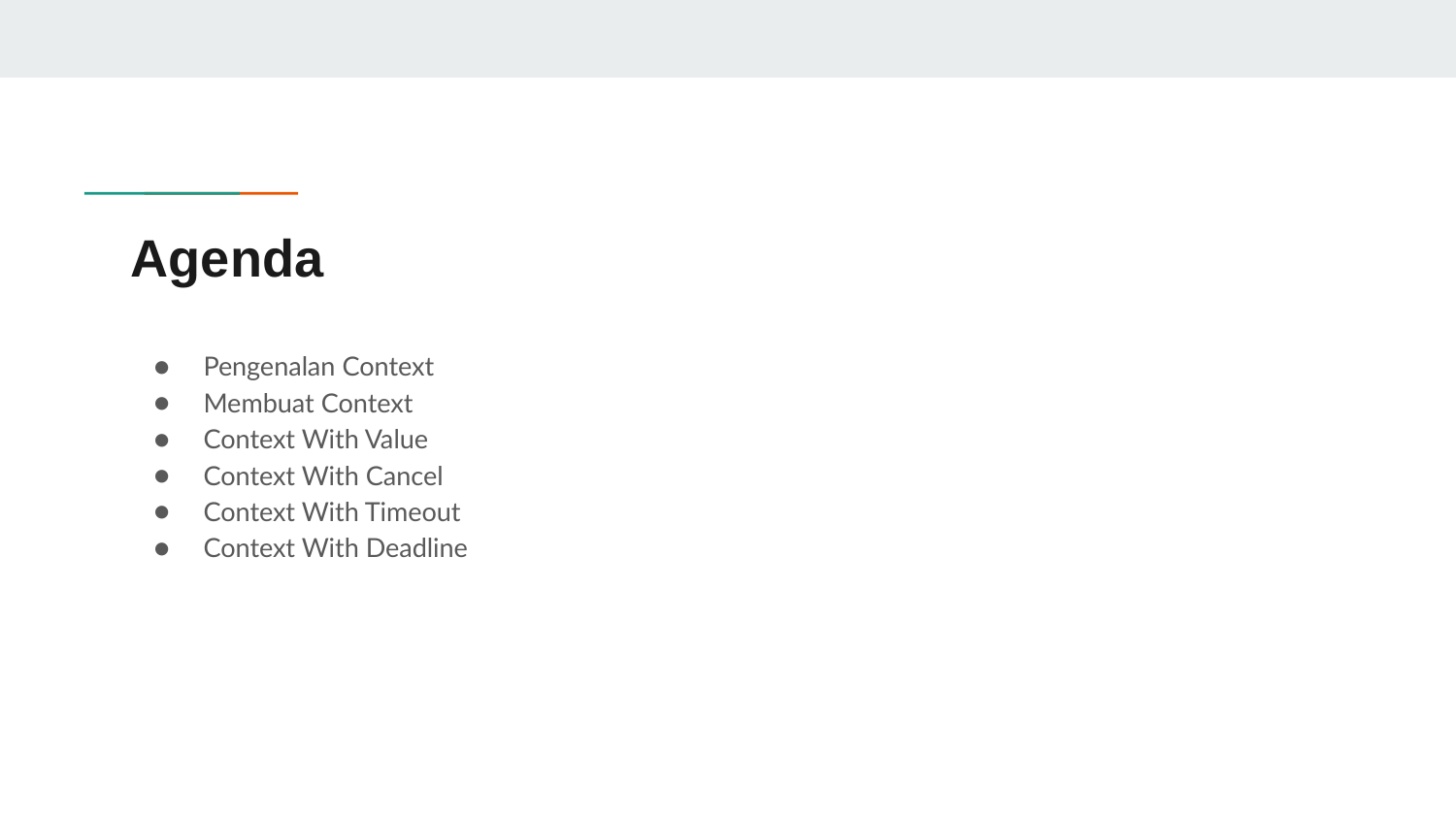

# Agenda
Pengenalan Context
Membuat Context
Context With Value
Context With Cancel
Context With Timeout
Context With Deadline